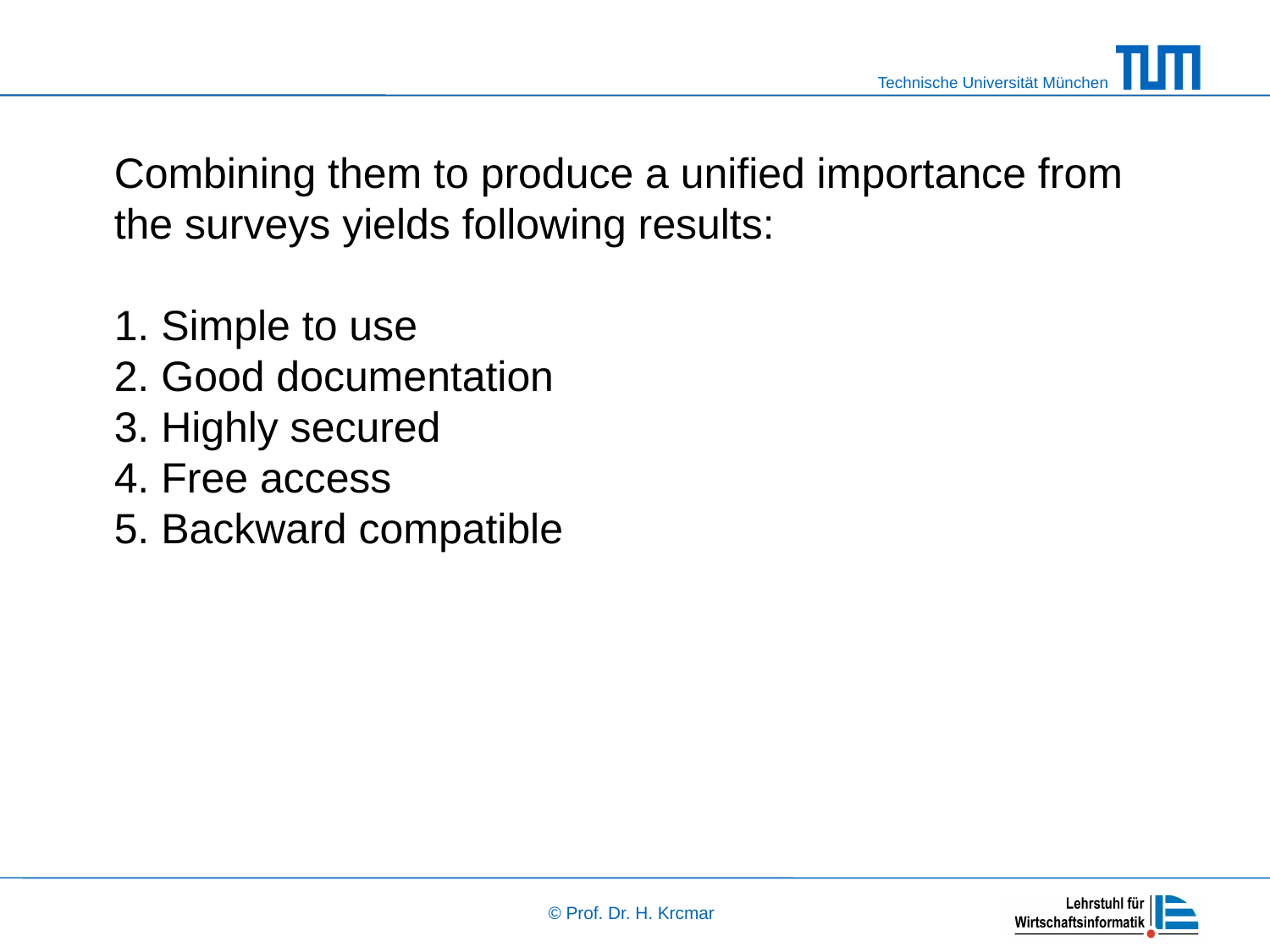

Combining them to produce a unified importance from the surveys yields following results:

1. Simple to use
2. Good documentation
3. Highly secured
4. Free access
5. Backward compatible